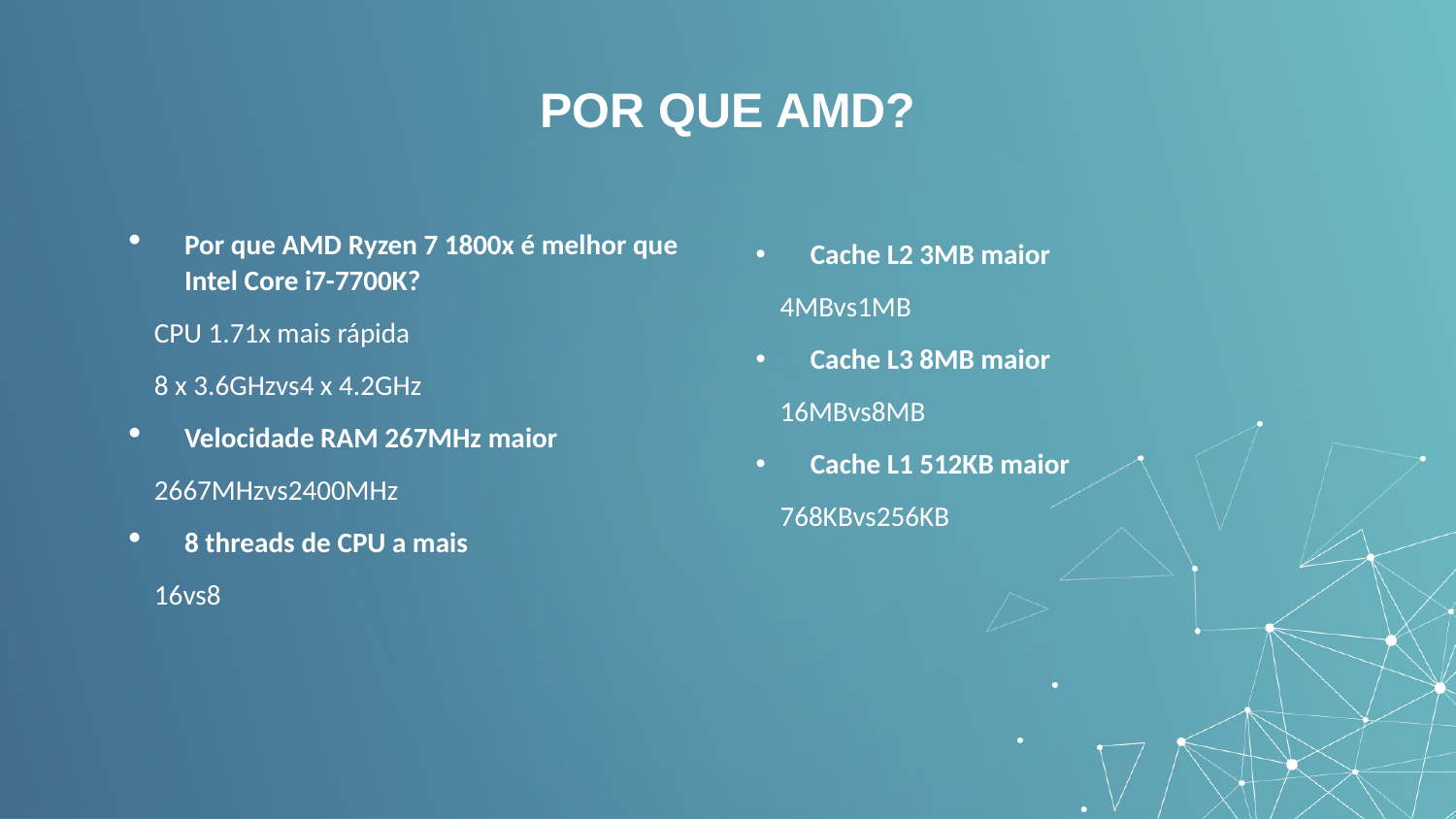

# POR QUE AMD?

Por que AMD Ryzen 7 1800x é melhor que Intel Core i7-7700K?
CPU 1.71x mais rápida
8 x 3.6GHzvs4 x 4.2GHz
Velocidade RAM 267MHz maior
2667MHzvs2400MHz
8 threads de CPU a mais
16vs8

Cache L2 3MB maior
4MBvs1MB
Cache L3 8MB maior
16MBvs8MB
Cache L1 512KB maior
768KBvs256KB